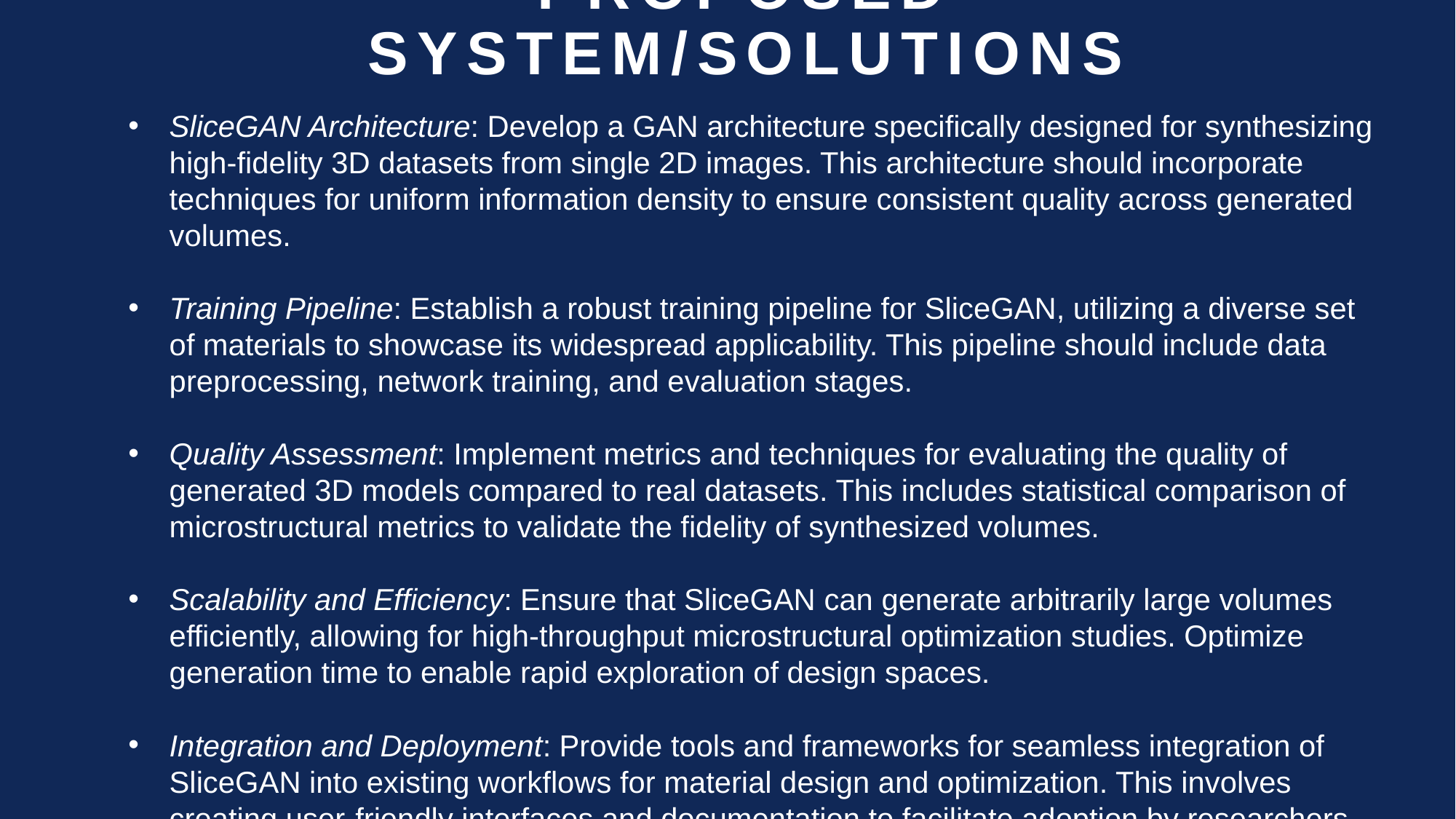

# Proposed system/solutions
SliceGAN Architecture: Develop a GAN architecture specifically designed for synthesizing high-fidelity 3D datasets from single 2D images. This architecture should incorporate techniques for uniform information density to ensure consistent quality across generated volumes.

Training Pipeline: Establish a robust training pipeline for SliceGAN, utilizing a diverse set of materials to showcase its widespread applicability. This pipeline should include data preprocessing, network training, and evaluation stages.

Quality Assessment: Implement metrics and techniques for evaluating the quality of generated 3D models compared to real datasets. This includes statistical comparison of microstructural metrics to validate the fidelity of synthesized volumes.

Scalability and Efficiency: Ensure that SliceGAN can generate arbitrarily large volumes efficiently, allowing for high-throughput microstructural optimization studies. Optimize generation time to enable rapid exploration of design spaces.

Integration and Deployment: Provide tools and frameworks for seamless integration of SliceGAN into existing workflows for material design and optimization. This involves creating user-friendly interfaces and documentation to facilitate adoption by researchers and industry practitioners.